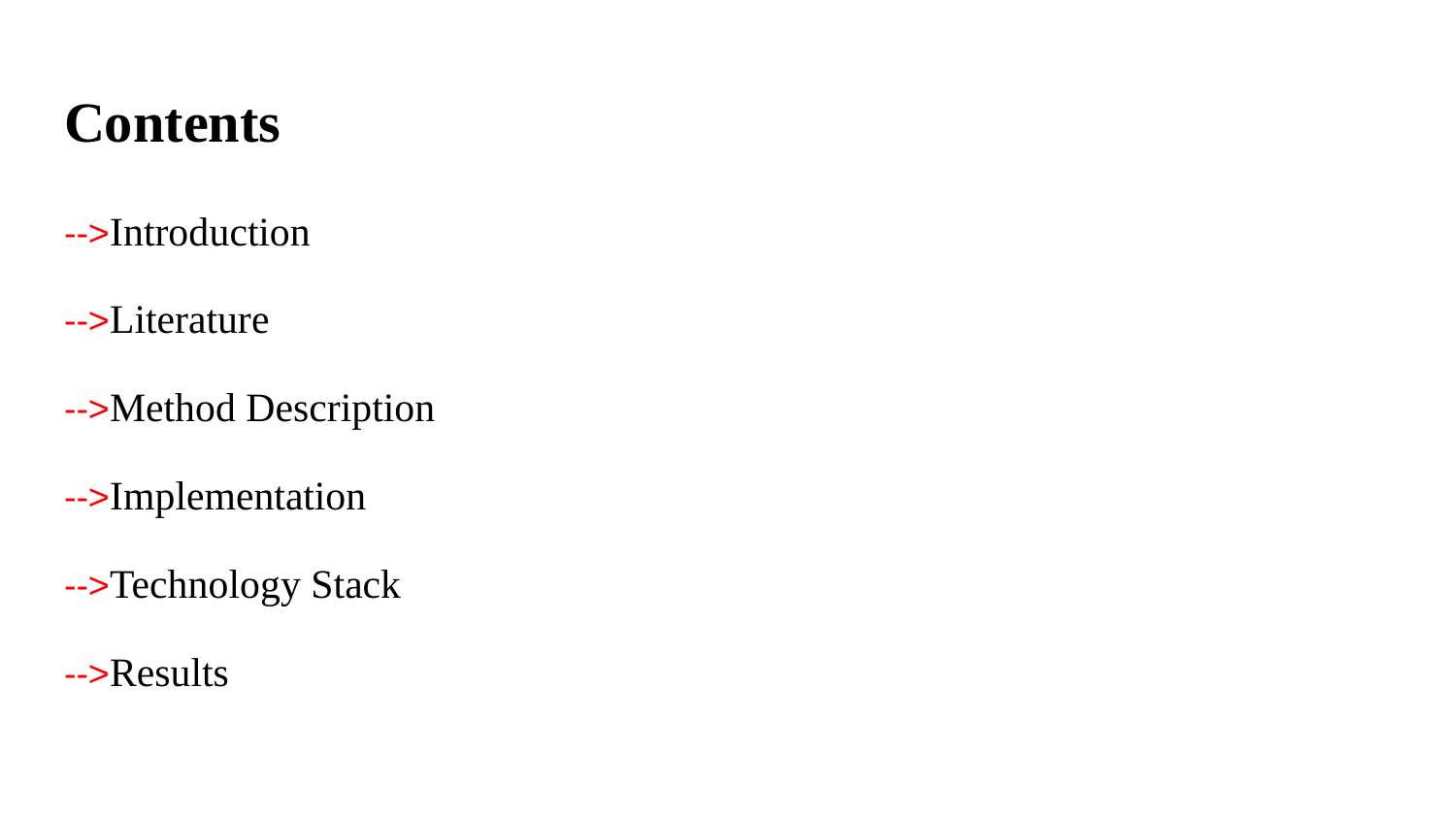

# Contents
-->Introduction
-->Literature
-->Method Description
-->Implementation
-->Technology Stack
-->Results